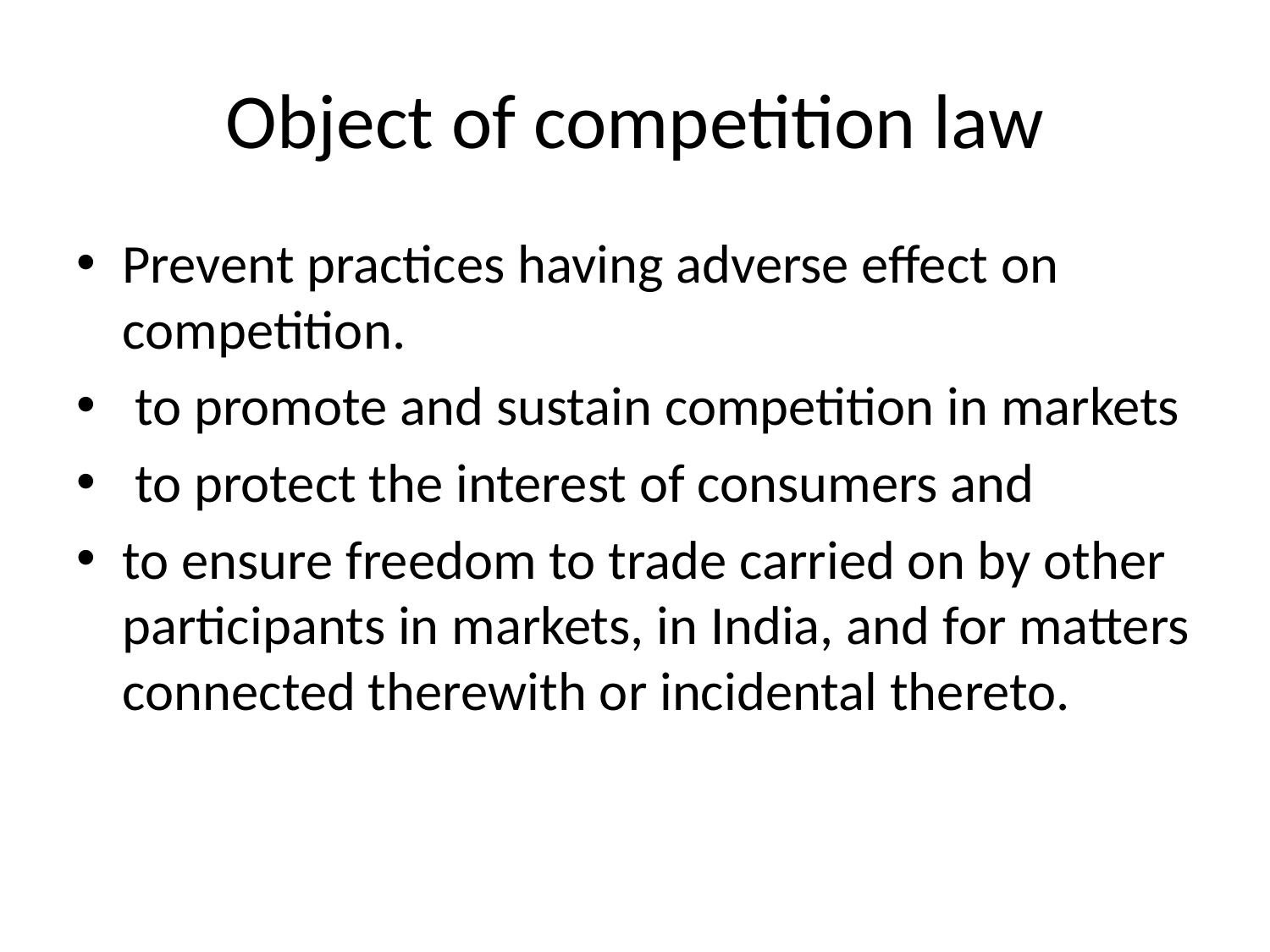

# Object of competition law
Prevent practices having adverse effect on competition.
 to promote and sustain competition in markets
 to protect the interest of consumers and
to ensure freedom to trade carried on by other participants in markets, in India, and for matters connected therewith or incidental thereto.